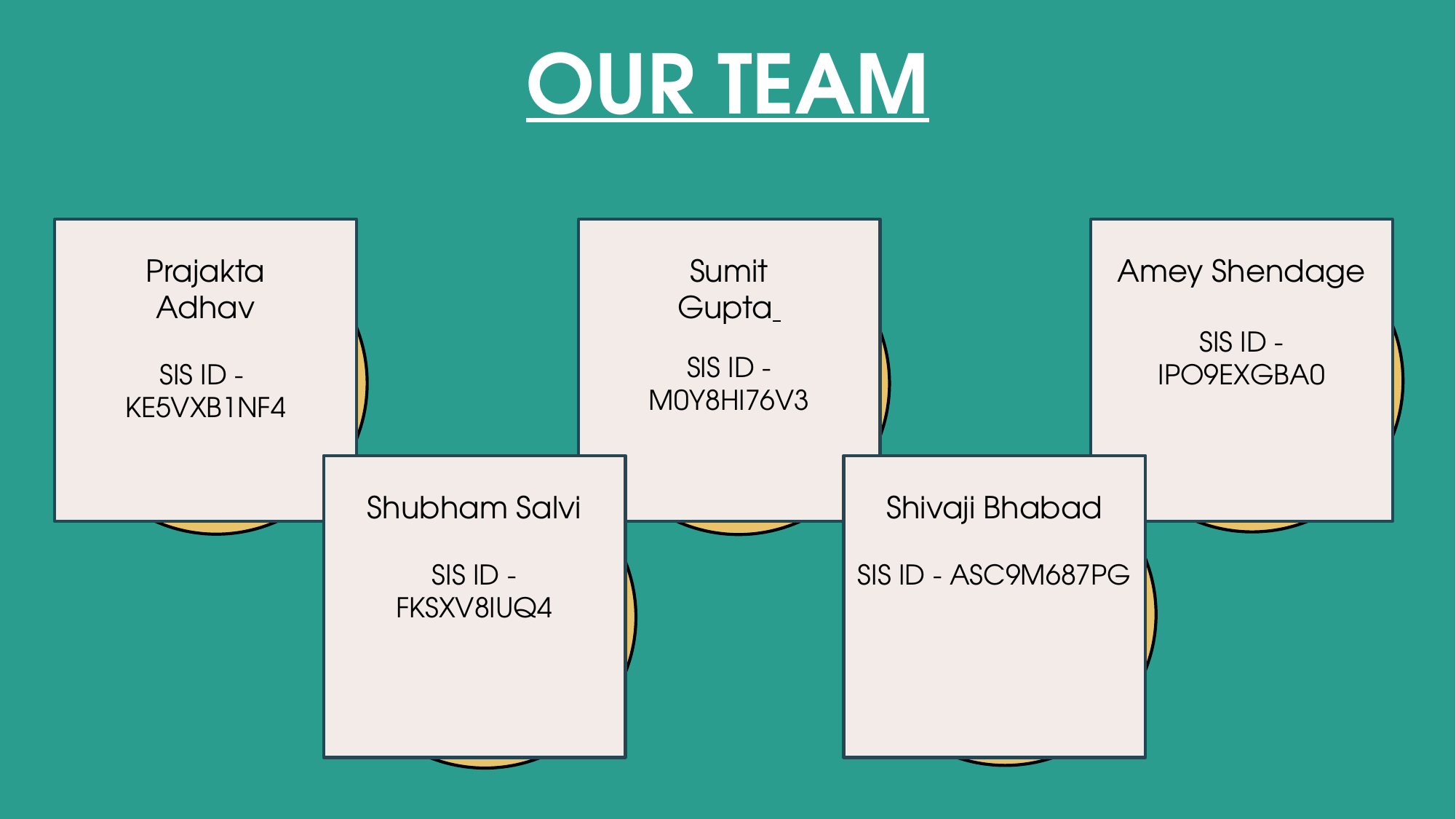

# OUR TEAM
Prajakta
Adhav

SIS ID -
KE5VXB1NF4
Sumit
Gupta

SIS ID -
M0Y8HI76V3
Amey Shendage

SIS ID -
IPO9EXGBA0
Shubham Salvi

SIS ID -
FKSXV8IUQ4
Shivaji Bhabad

SIS ID - ASC9M687PG